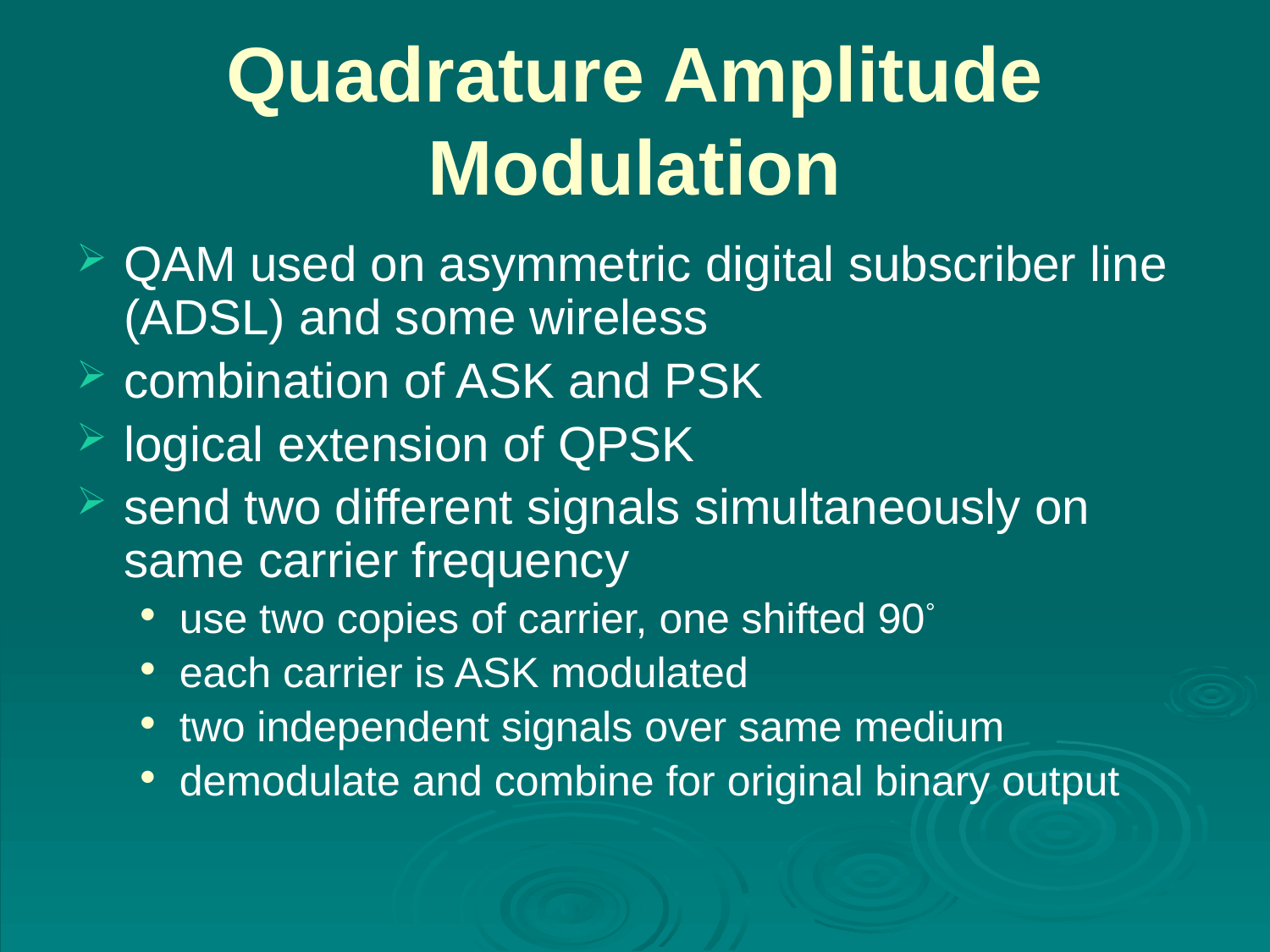

# Quadrature Amplitude Modulation
QAM used on asymmetric digital subscriber line (ADSL) and some wireless
combination of ASK and PSK
logical extension of QPSK
send two different signals simultaneously on same carrier frequency
use two copies of carrier, one shifted 90°
each carrier is ASK modulated
two independent signals over same medium
demodulate and combine for original binary output